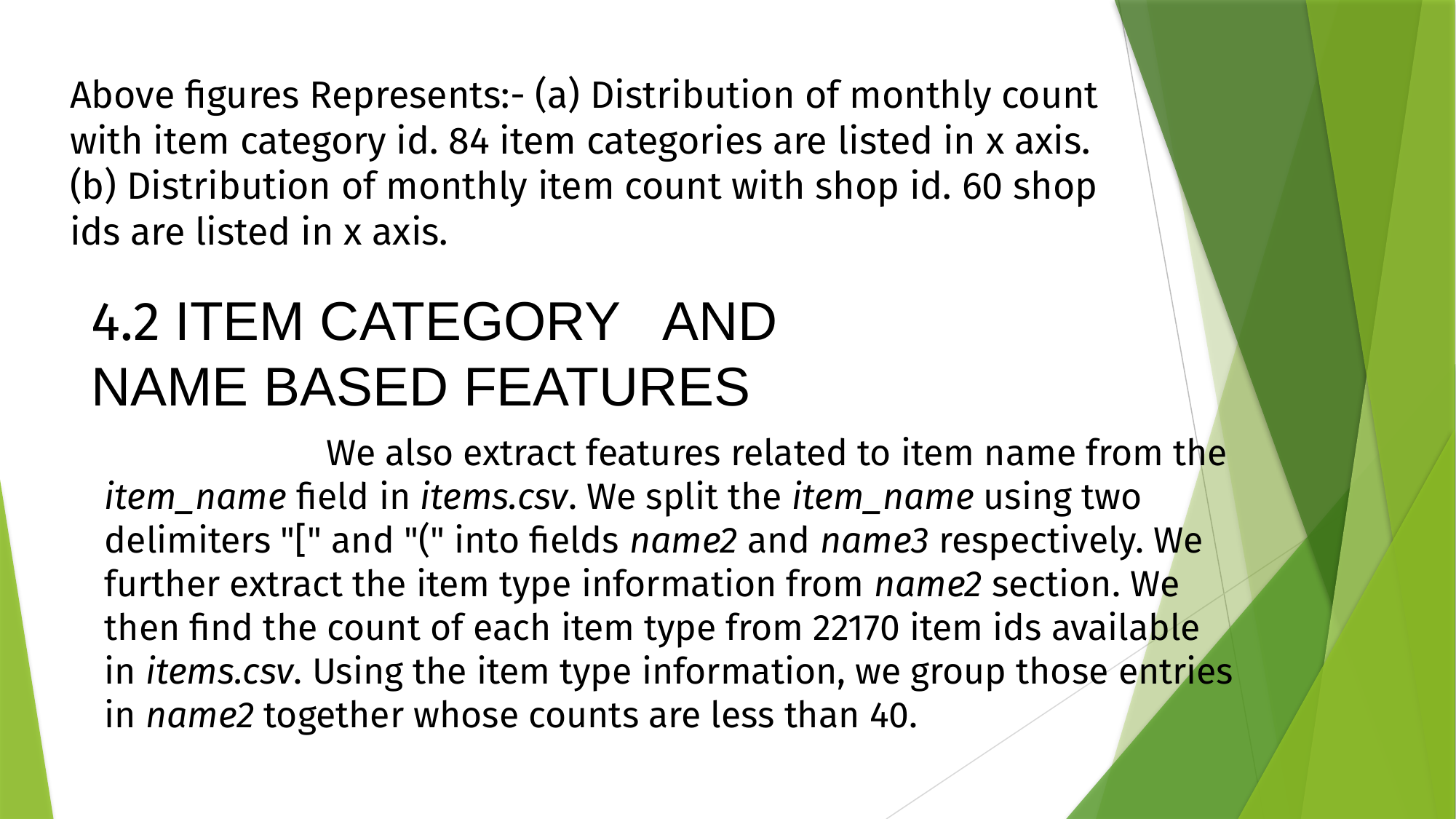

Above figures Represents:- (a) Distribution of monthly count with item category id. 84 item categories are listed in x axis. (b) Distribution of monthly item count with shop id. 60 shop ids are listed in x axis.

4.2 ITEM CATEGORY   AND NAME BASED FEATURES
                       We also extract features related to item name from the item_name field in items.csv. We split the item_name using two delimiters "[" and "(" into fields name2 and name3 respectively. We further extract the item type information from name2 section. We then find the count of each item type from 22170 item ids available in items.csv. Using the item type information, we group those entries in name2 together whose counts are less than 40.